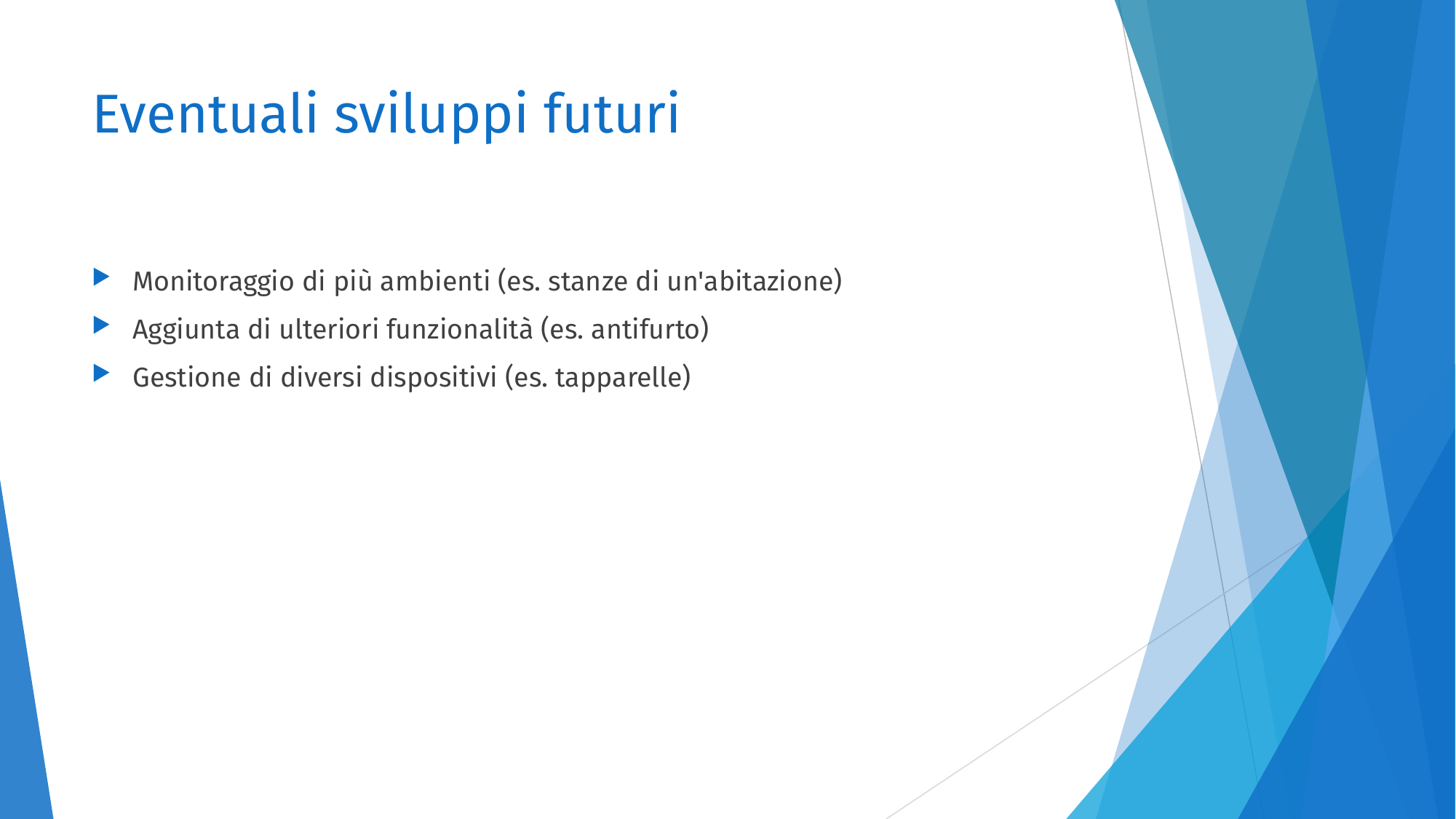

# Eventuali sviluppi futuri
Monitoraggio di più ambienti (es. stanze di un'abitazione)
Aggiunta di ulteriori funzionalità (es. antifurto)
Gestione di diversi dispositivi (es. tapparelle)